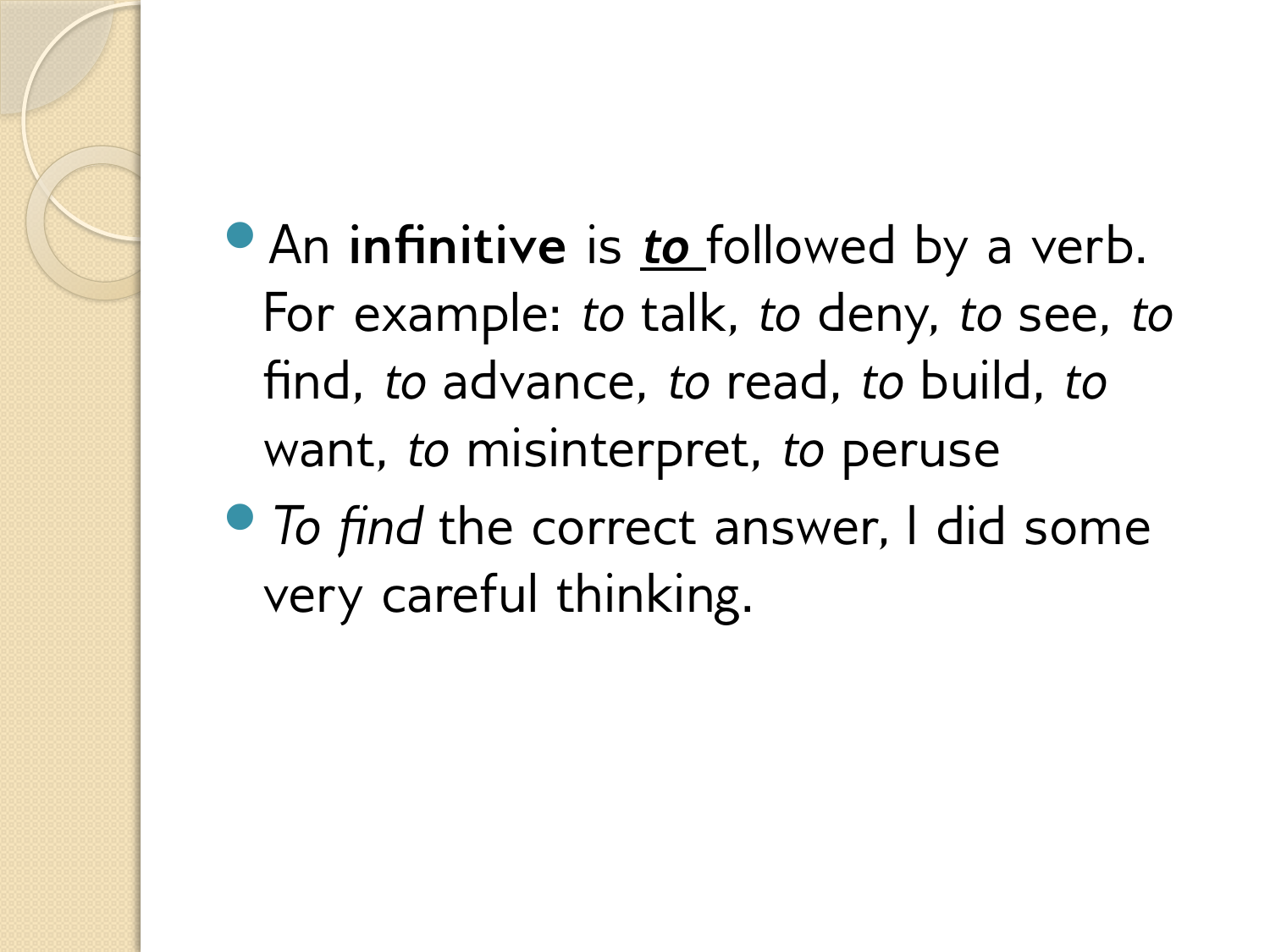

#
An infinitive is to followed by a verb. For example: to talk, to deny, to see, to find, to advance, to read, to build, to want, to misinterpret, to peruse
To find the correct answer, I did some very careful thinking.